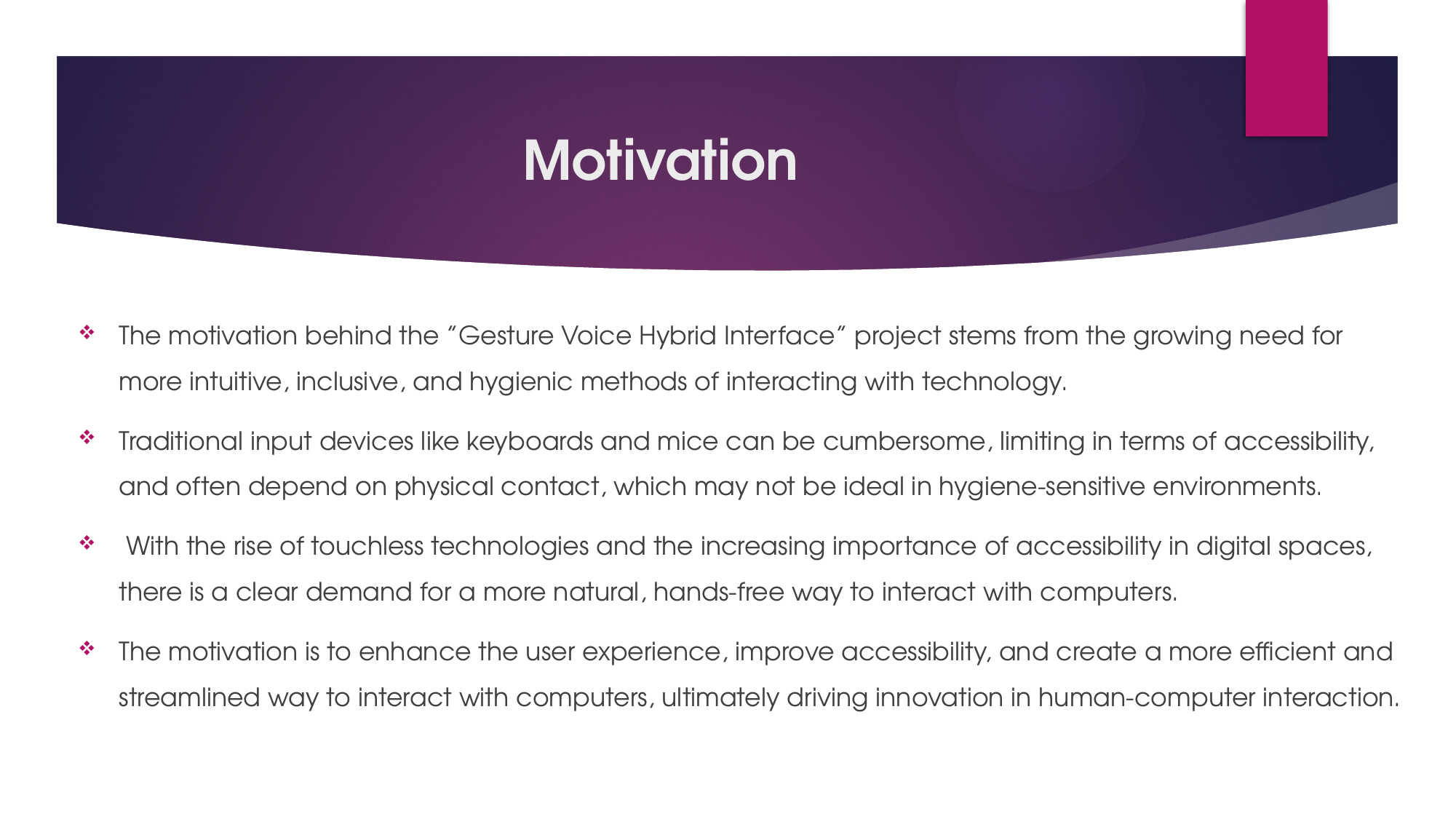

# Motivation
The motivation behind the ”Gesture Voice Hybrid Interface” project stems from the growing need for more intuitive, inclusive, and hygienic methods of interacting with technology.
Traditional input devices like keyboards and mice can be cumbersome, limiting in terms of accessibility, and often depend on physical contact, which may not be ideal in hygiene-sensitive environments.
 With the rise of touchless technologies and the increasing importance of accessibility in digital spaces, there is a clear demand for a more natural, hands-free way to interact with computers.
The motivation is to enhance the user experience, improve accessibility, and create a more efficient and streamlined way to interact with computers, ultimately driving innovation in human-computer interaction.